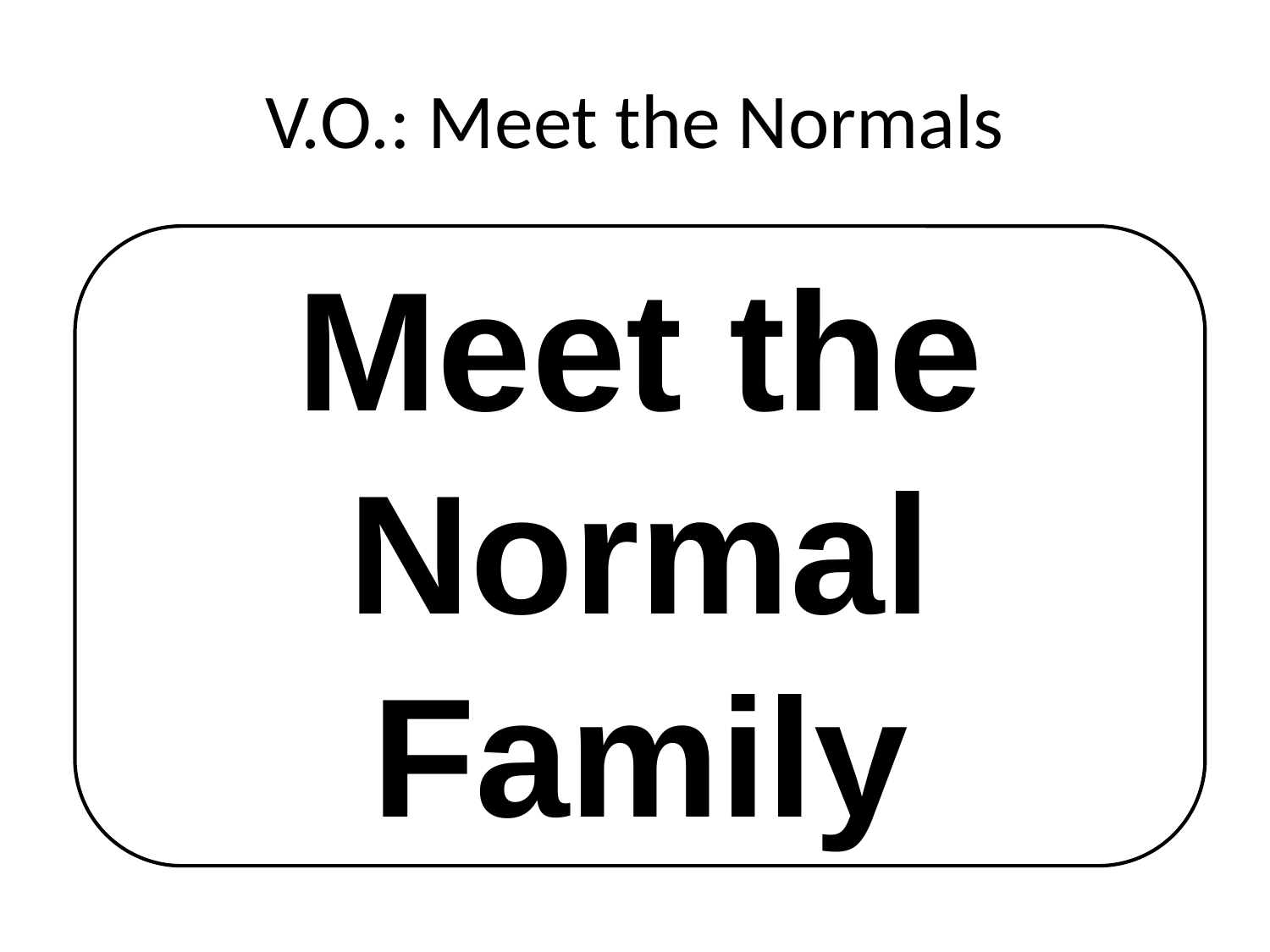

# V.O.: Meet the Normals
Meet the Normal Family